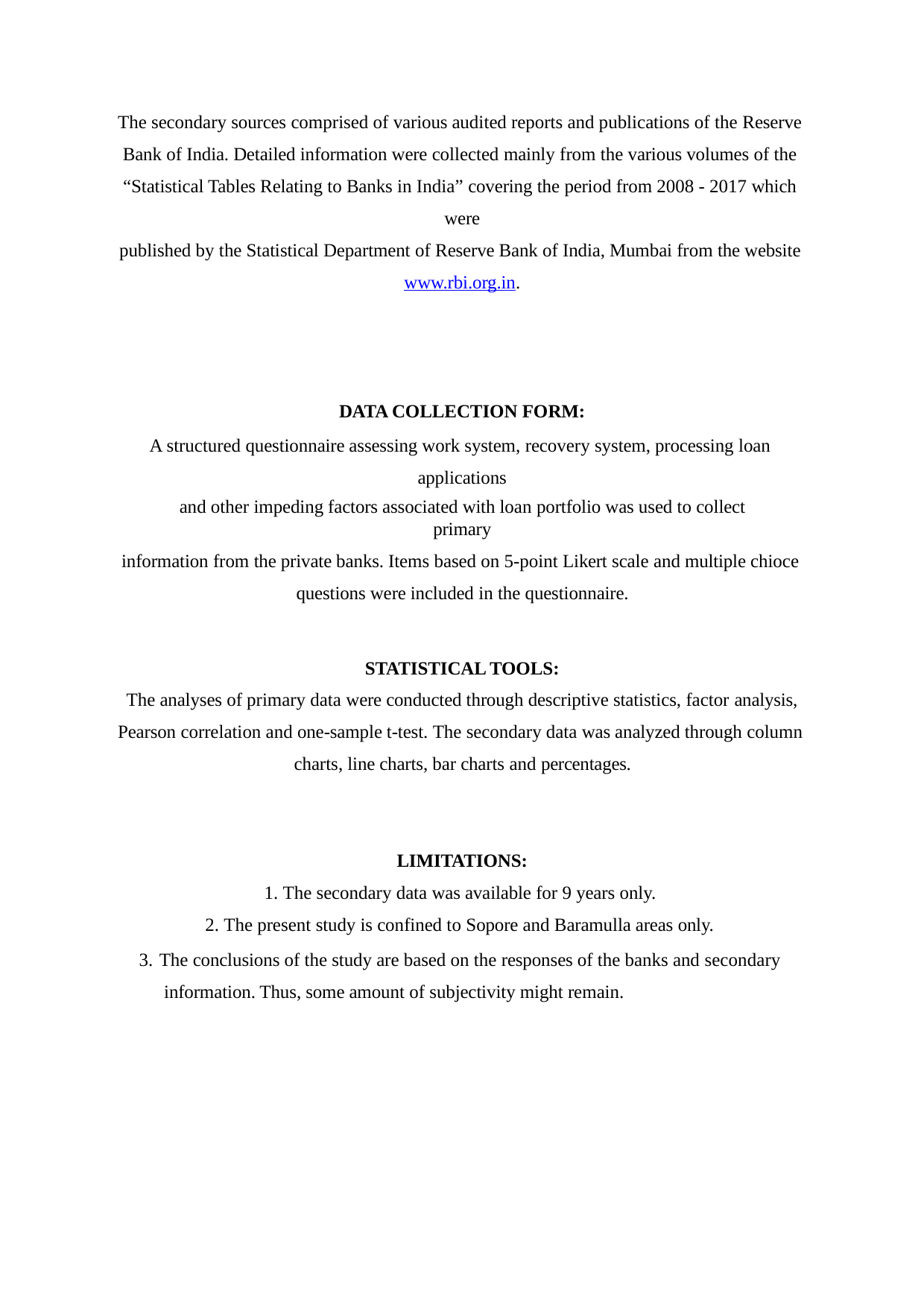

The secondary sources comprised of various audited reports and publications of the Reserve  Bank of India. Detailed information were collected mainly from the various volumes of the  “Statistical Tables Relating to Banks in India” covering the period from 2008 - 2017 which  were
published by the Statistical Department of Reserve Bank of India, Mumbai from the website  www.rbi.org.in.
DATA COLLECTION FORM:
A structured questionnaire assessing work system, recovery system, processing loan  applications
and other impeding factors associated with loan portfolio was used to collect primary
information from the private banks. Items based on 5-point Likert scale and multiple chioce  questions were included in the questionnaire.
STATISTICAL TOOLS:
The analyses of primary data were conducted through descriptive statistics, factor analysis,
Pearson correlation and one-sample t-test. The secondary data was analyzed through column  charts, line charts, bar charts and percentages.
LIMITATIONS:
The secondary data was available for 9 years only.
The present study is confined to Sopore and Baramulla areas only.
The conclusions of the study are based on the responses of the banks and secondary  information. Thus, some amount of subjectivity might remain.